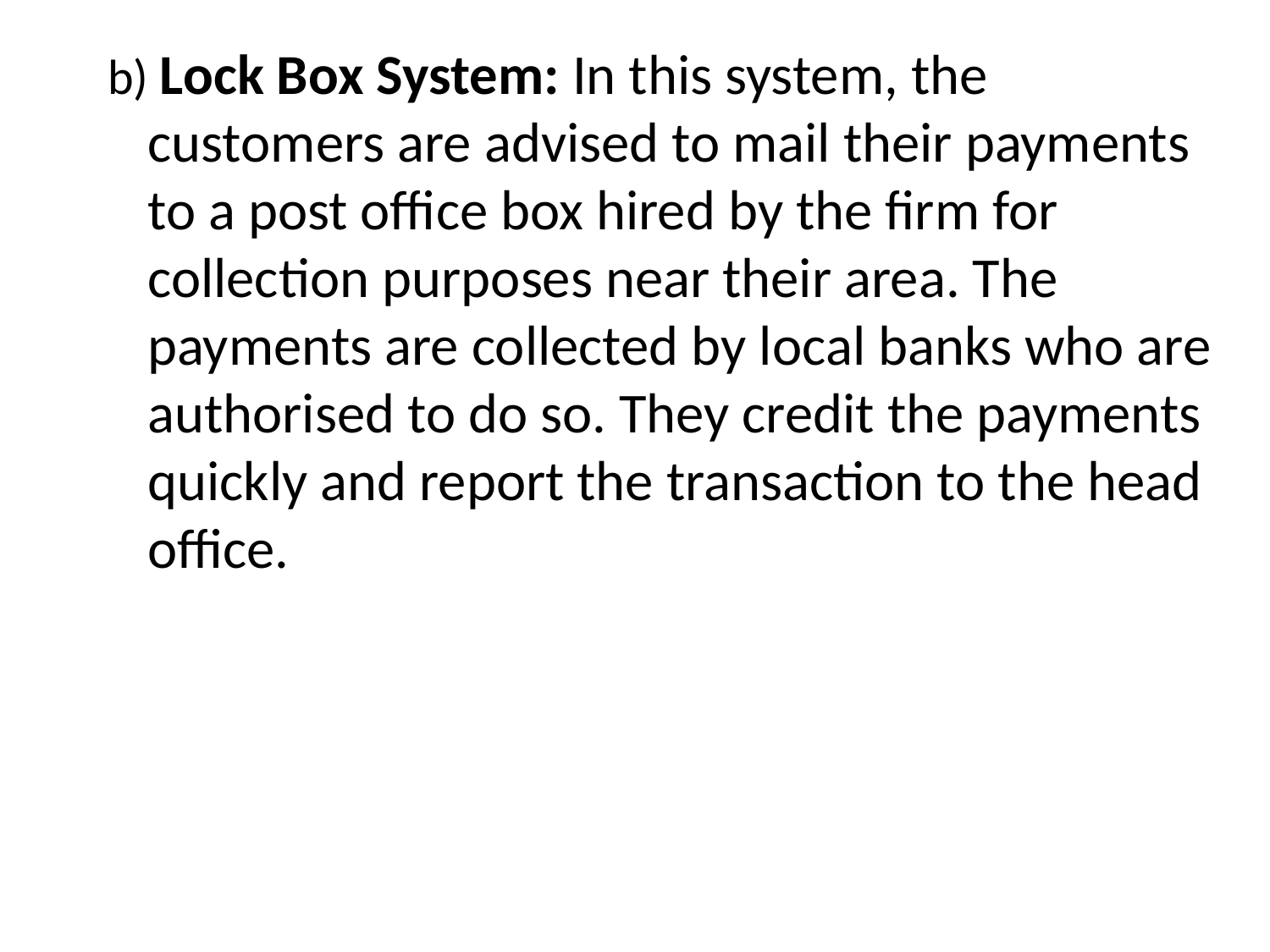

b) Lock Box System: In this system, the customers are advised to mail their payments to a post office box hired by the firm for collection purposes near their area. The payments are collected by local banks who are authorised to do so. They credit the payments quickly and report the transaction to the head office.